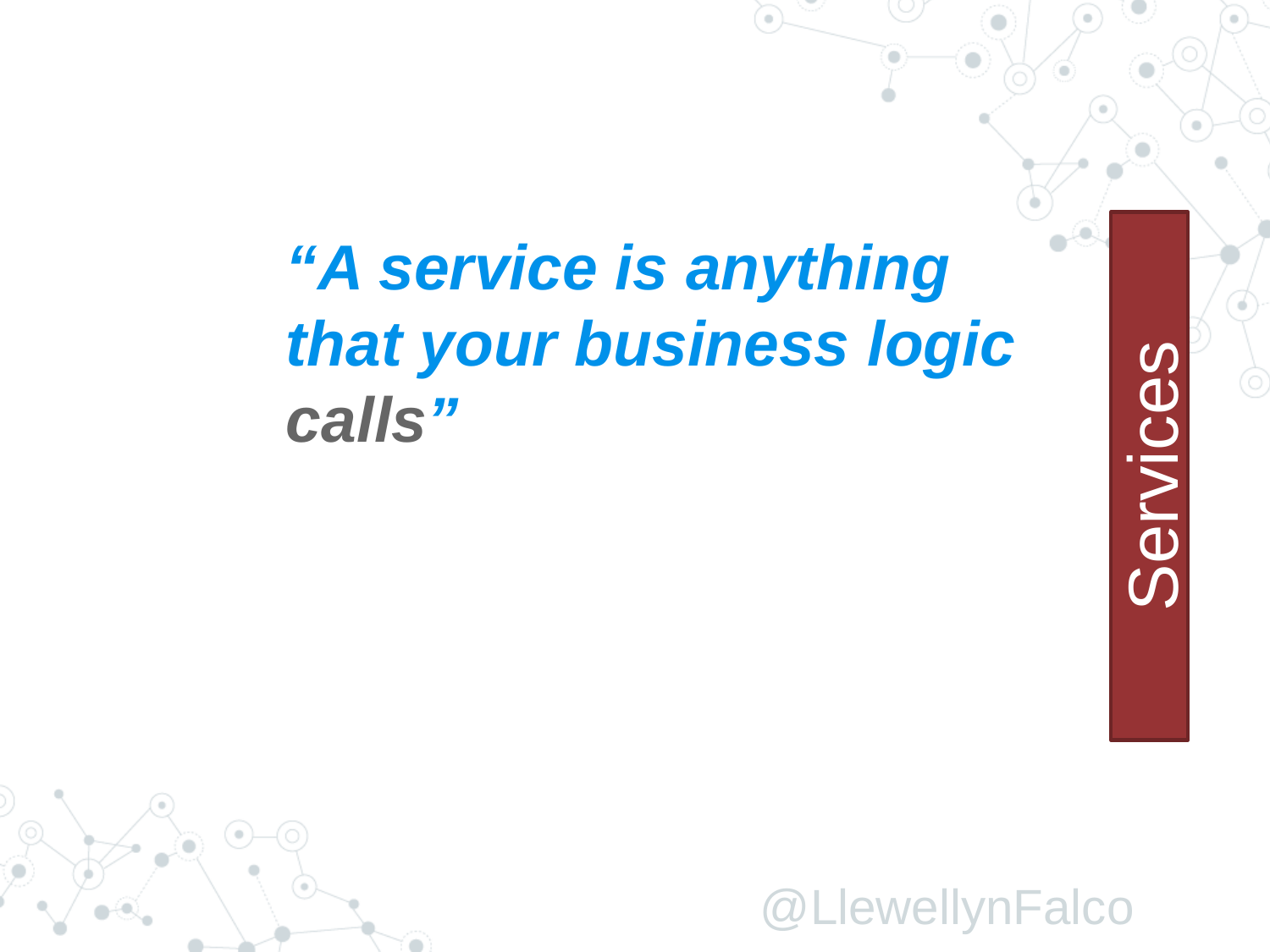

Services
“A service is anything that your business logic calls”